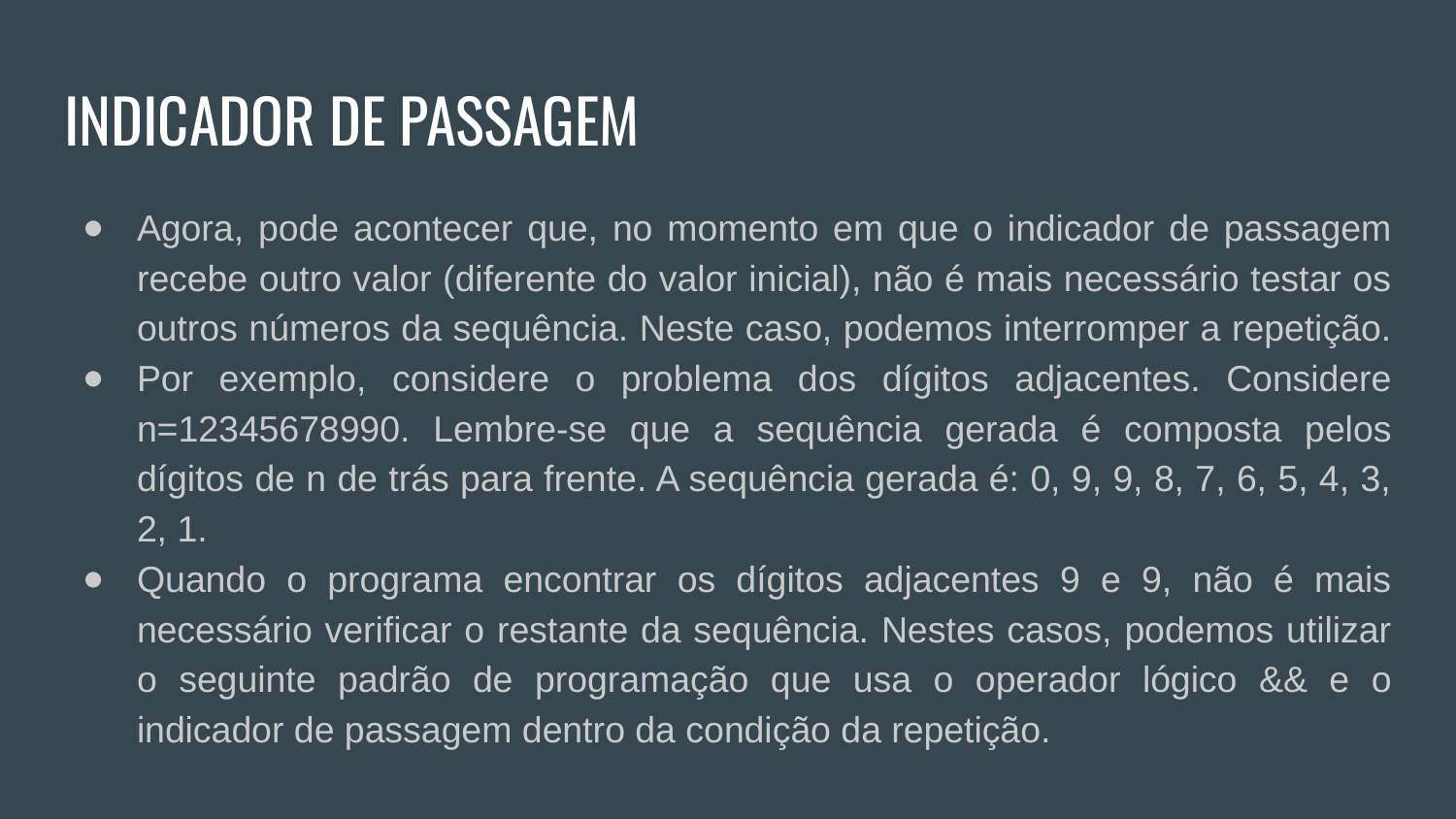

# INDICADOR DE PASSAGEM
Agora, pode acontecer que, no momento em que o indicador de passagem recebe outro valor (diferente do valor inicial), não é mais necessário testar os outros números da sequência. Neste caso, podemos interromper a repetição.
Por exemplo, considere o problema dos dígitos adjacentes. Considere n=12345678990. Lembre-se que a sequência gerada é composta pelos dígitos de n de trás para frente. A sequência gerada é: 0, 9, 9, 8, 7, 6, 5, 4, 3, 2, 1.
Quando o programa encontrar os dígitos adjacentes 9 e 9, não é mais necessário verificar o restante da sequência. Nestes casos, podemos utilizar o seguinte padrão de programação que usa o operador lógico && e o indicador de passagem dentro da condição da repetição.